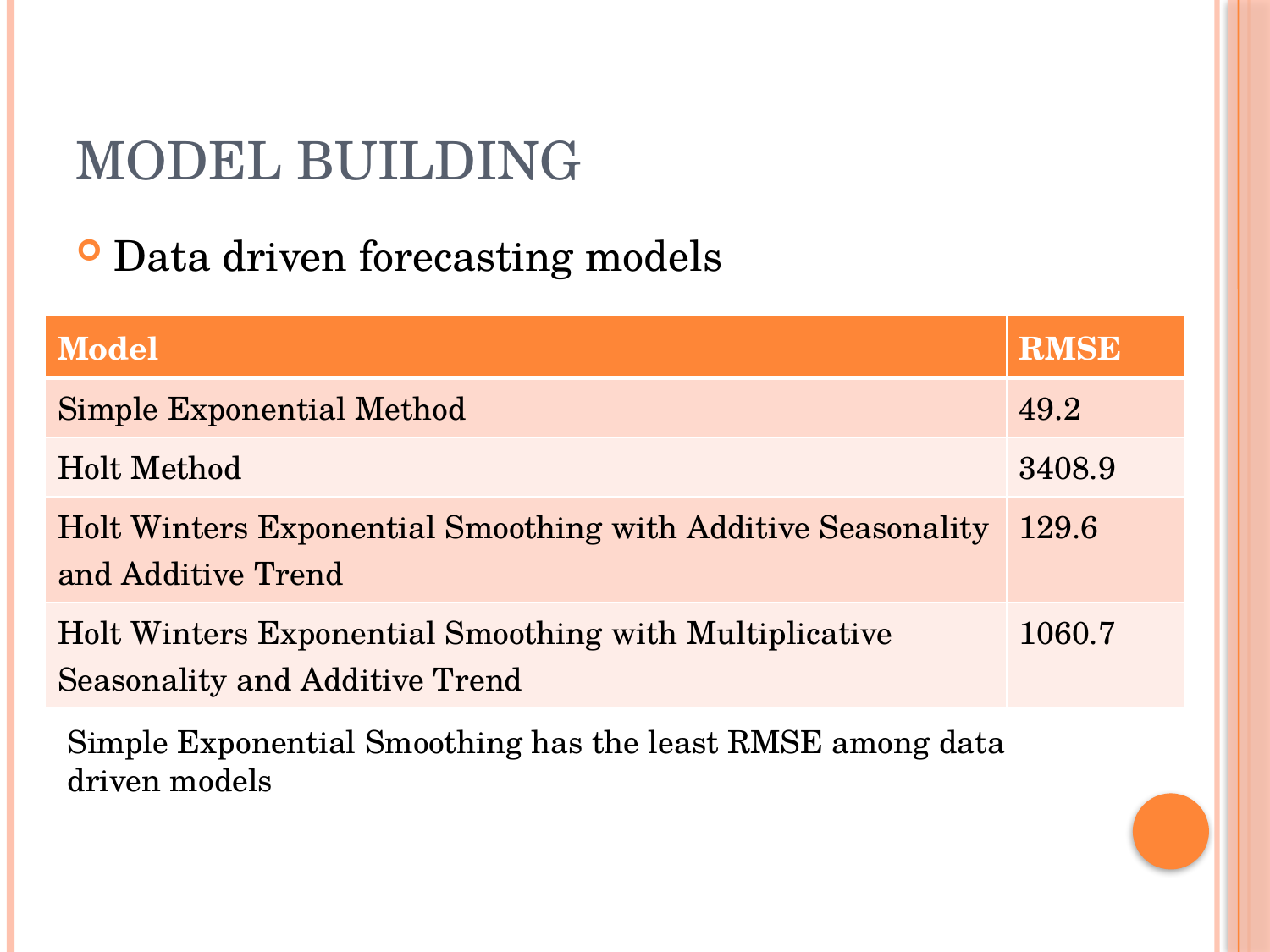

# Model building
Data driven forecasting models

| Model | RMSE |
| --- | --- |
| Simple Exponential Method | 49.2 |
| Holt Method | 3408.9 |
| Holt Winters Exponential Smoothing with Additive Seasonality and Additive Trend | 129.6 |
| Holt Winters Exponential Smoothing with Multiplicative Seasonality and Additive Trend | 1060.7 |
Simple Exponential Smoothing has the least RMSE among data driven models